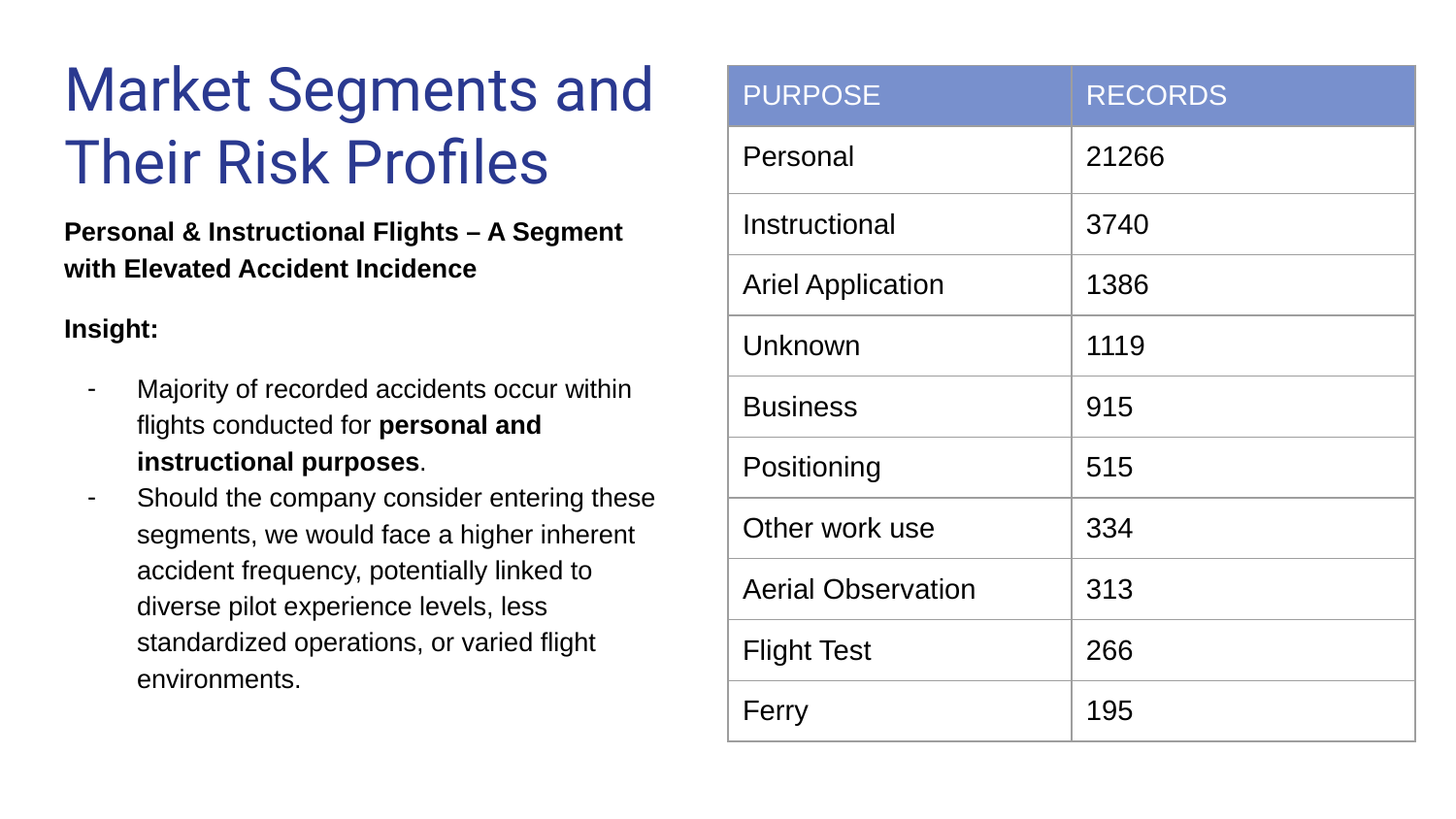

# Market Segments and Their Risk Profiles
| PURPOSE | RECORDS |
| --- | --- |
| Personal | 21266 |
| Instructional | 3740 |
| Ariel Application | 1386 |
| Unknown | 1119 |
| Business | 915 |
| Positioning | 515 |
| Other work use | 334 |
| Aerial Observation | 313 |
| Flight Test | 266 |
| Ferry | 195 |
Personal & Instructional Flights – A Segment with Elevated Accident Incidence
Insight:
Majority of recorded accidents occur within flights conducted for personal and instructional purposes.
Should the company consider entering these segments, we would face a higher inherent accident frequency, potentially linked to diverse pilot experience levels, less standardized operations, or varied flight environments.